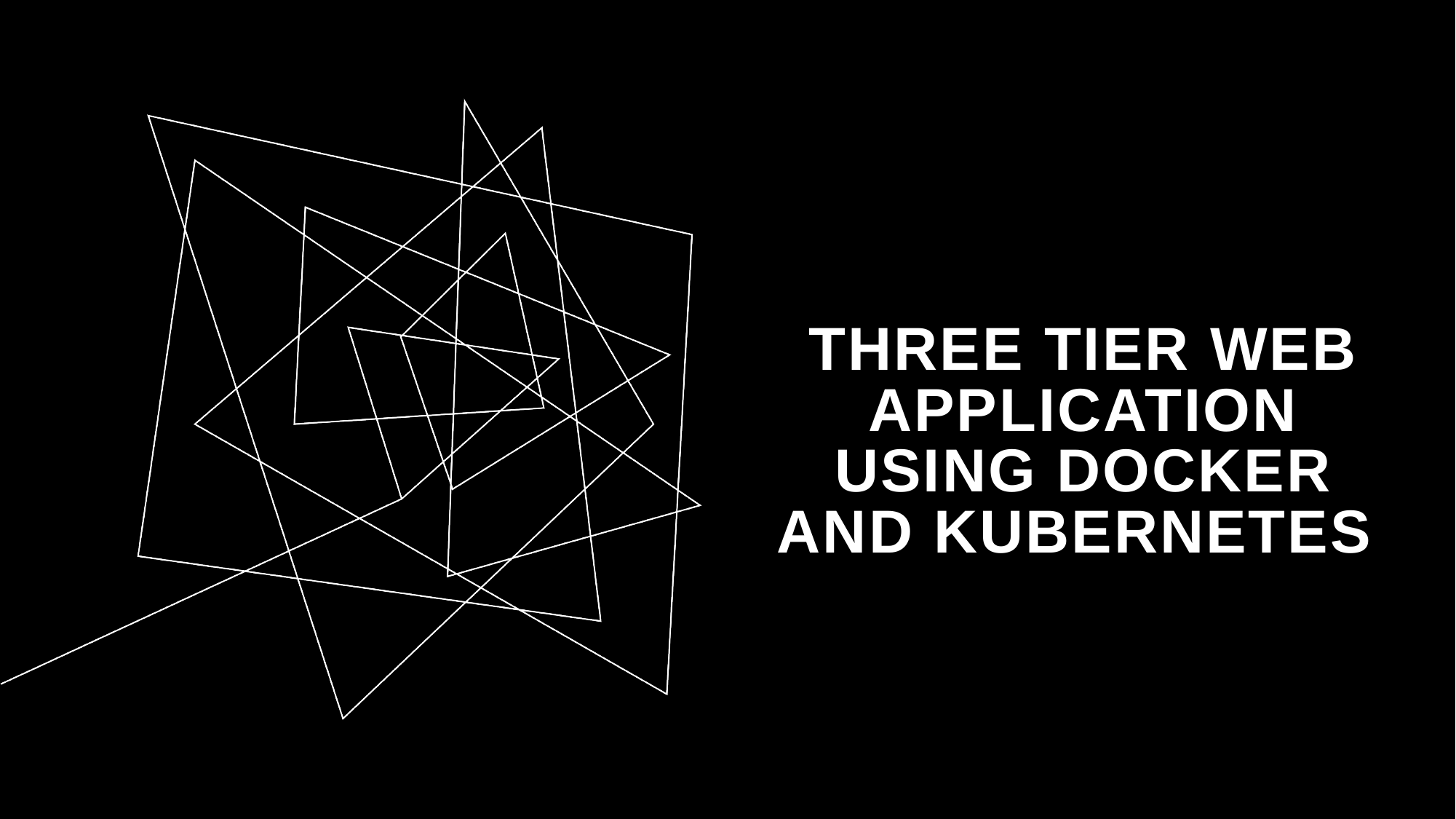

# Three Tier Web Application using Docker and Kubernetes